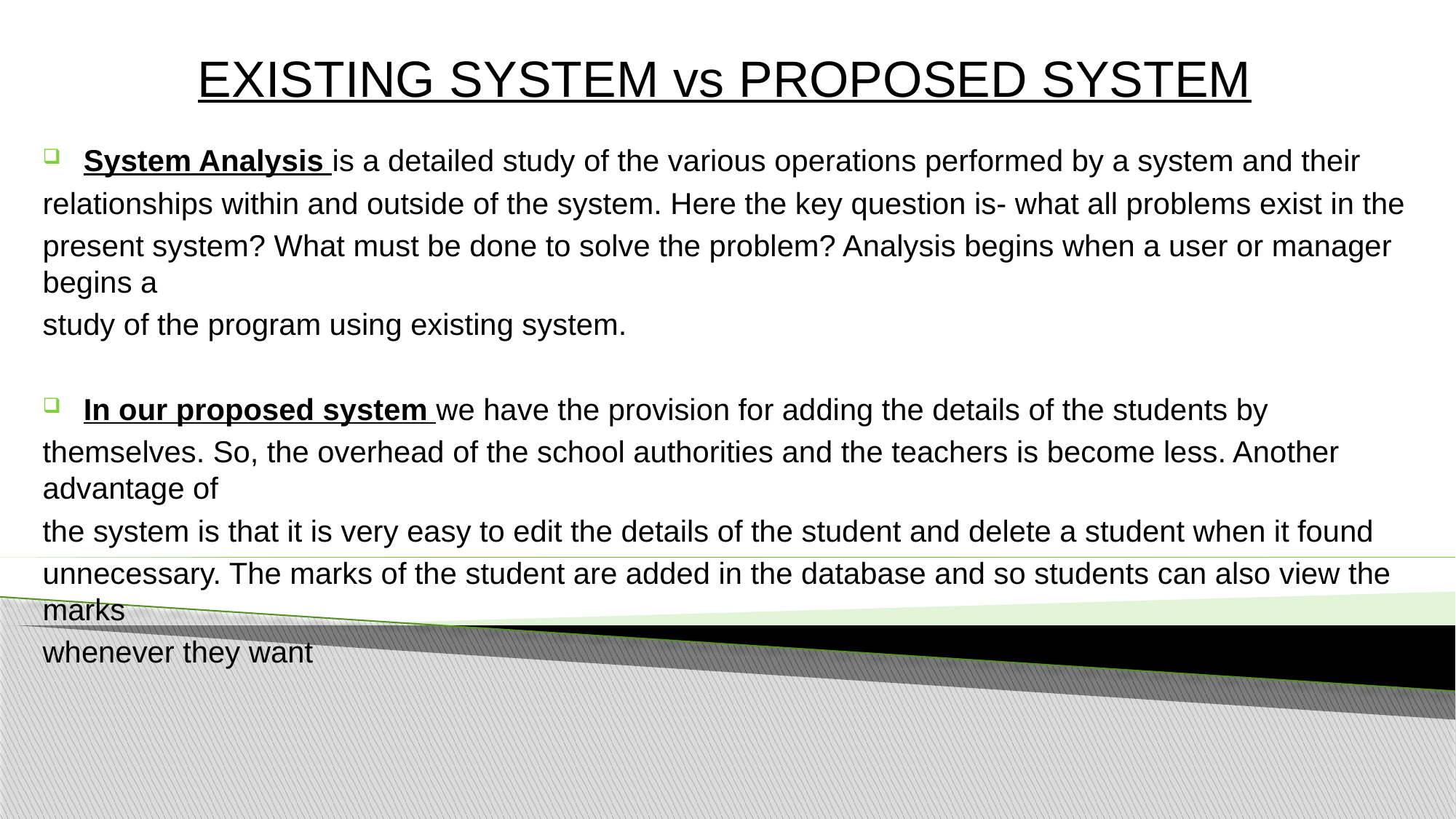

# EXISTING SYSTEM vs PROPOSED SYSTEM
System Analysis is a detailed study of the various operations performed by a system and their
relationships within and outside of the system. Here the key question is- what all problems exist in the
present system? What must be done to solve the problem? Analysis begins when a user or manager begins a
study of the program using existing system.

In our proposed system we have the provision for adding the details of the students by
themselves. So, the overhead of the school authorities and the teachers is become less. Another advantage of
the system is that it is very easy to edit the details of the student and delete a student when it found
unnecessary. The marks of the student are added in the database and so students can also view the marks
whenever they want